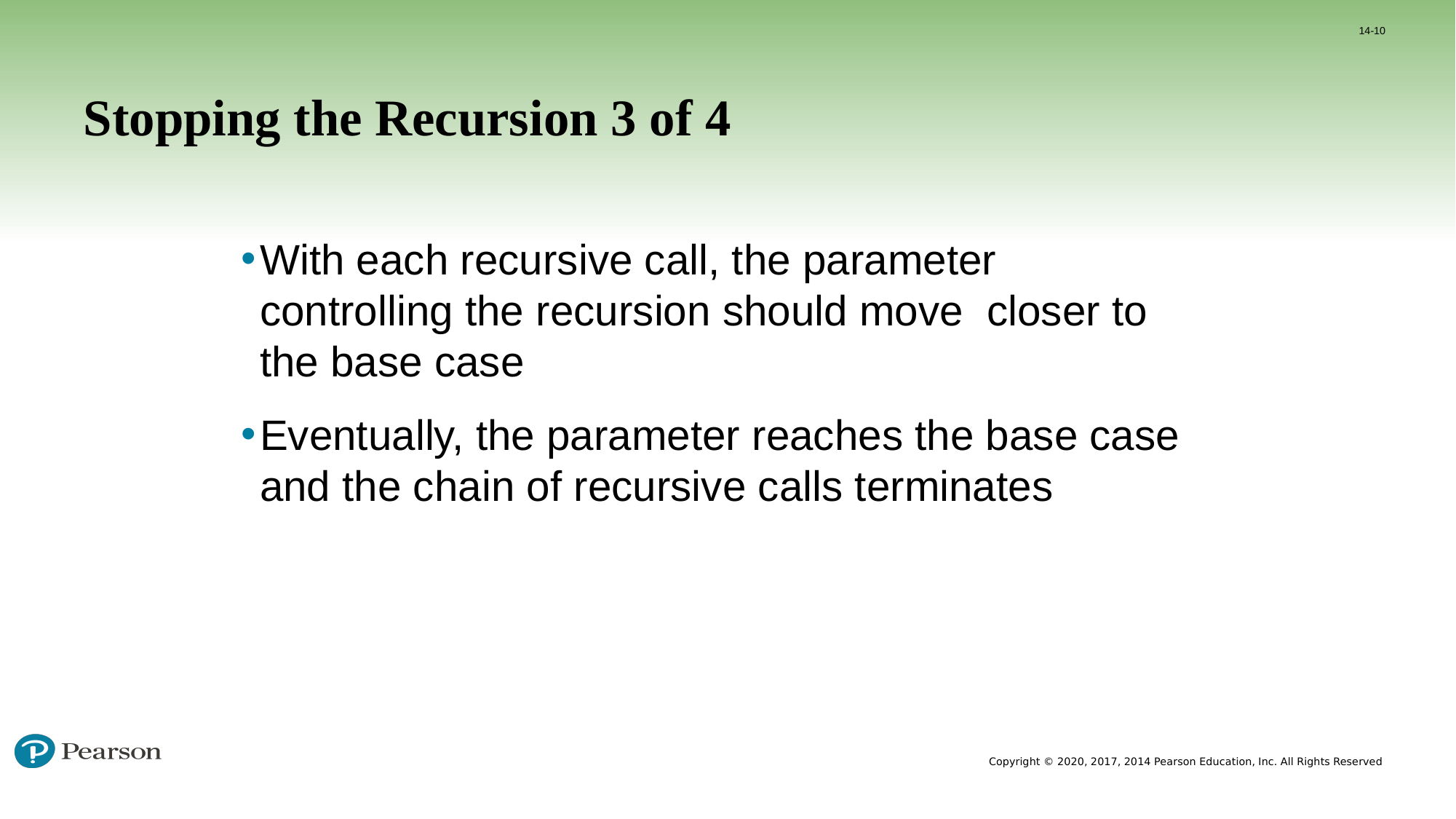

14-10
# Stopping the Recursion 3 of 4
With each recursive call, the parameter controlling the recursion should move  closer to the base case
Eventually, the parameter reaches the base case and the chain of recursive calls terminates